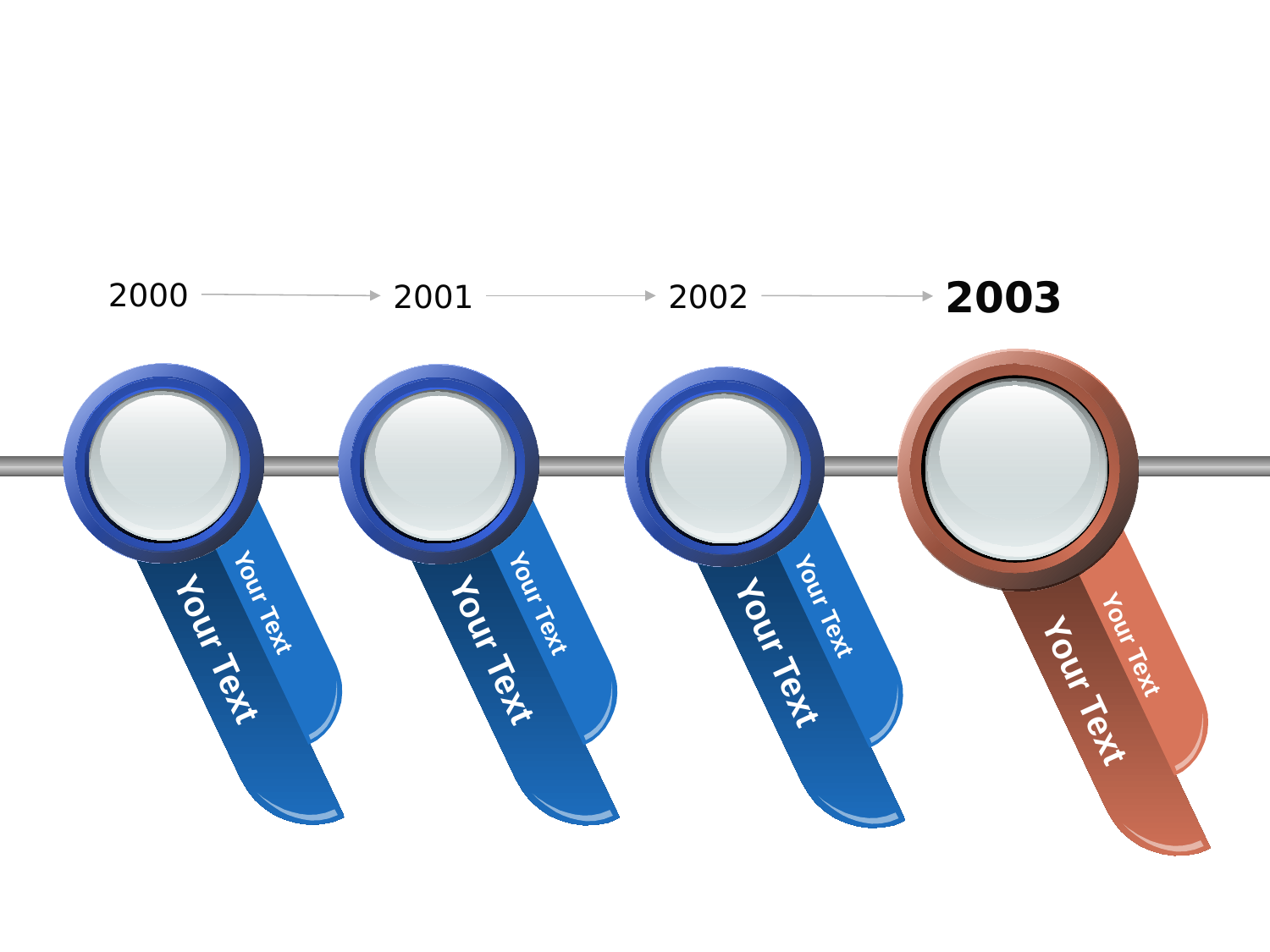

2003
2003
2000
2001
2002
2002

Your Text

Your Text

Your Text

Your Text

Your Text

Your Text

Your Text

Your Text